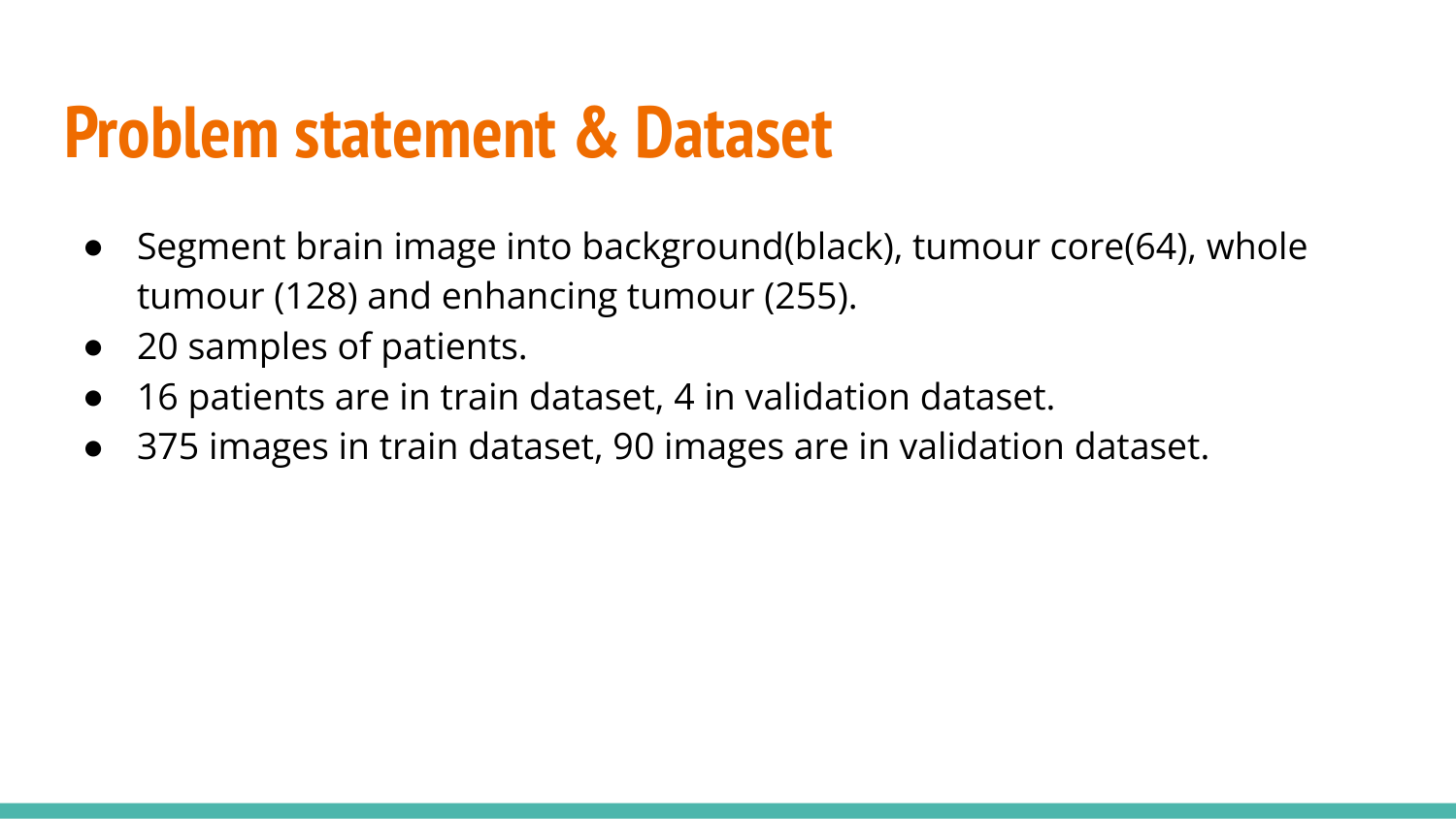

# Problem statement & Dataset
Segment brain image into background(black), tumour core(64), whole tumour (128) and enhancing tumour (255).
20 samples of patients.
16 patients are in train dataset, 4 in validation dataset.
375 images in train dataset, 90 images are in validation dataset.